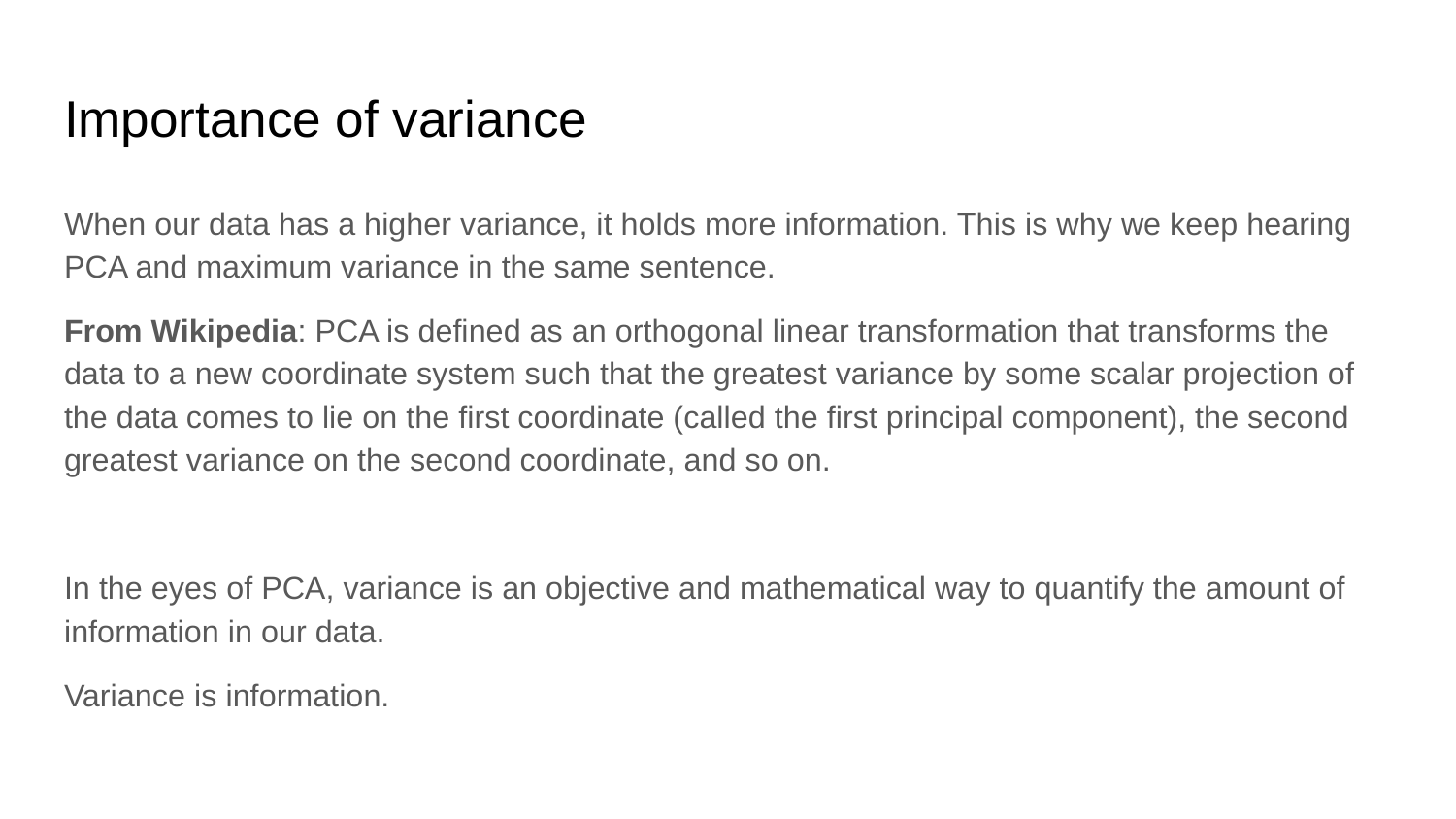

# Importance of variance
When our data has a higher variance, it holds more information. This is why we keep hearing PCA and maximum variance in the same sentence.
From Wikipedia: PCA is defined as an orthogonal linear transformation that transforms the data to a new coordinate system such that the greatest variance by some scalar projection of the data comes to lie on the first coordinate (called the first principal component), the second greatest variance on the second coordinate, and so on.

In the eyes of PCA, variance is an objective and mathematical way to quantify the amount of information in our data.
Variance is information.